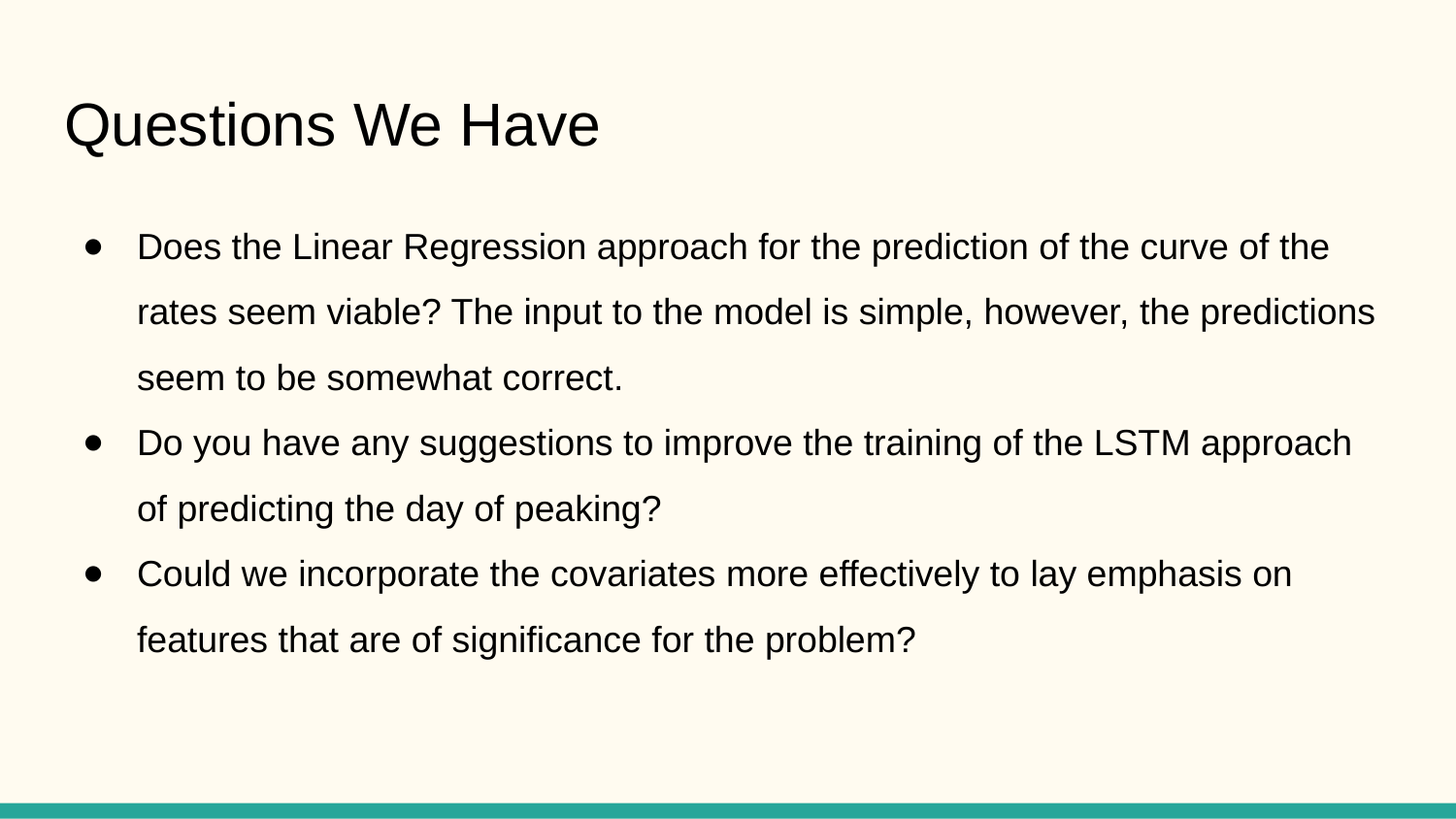

# Questions We Have
Does the Linear Regression approach for the prediction of the curve of the rates seem viable? The input to the model is simple, however, the predictions seem to be somewhat correct.
Do you have any suggestions to improve the training of the LSTM approach of predicting the day of peaking?
Could we incorporate the covariates more effectively to lay emphasis on features that are of significance for the problem?